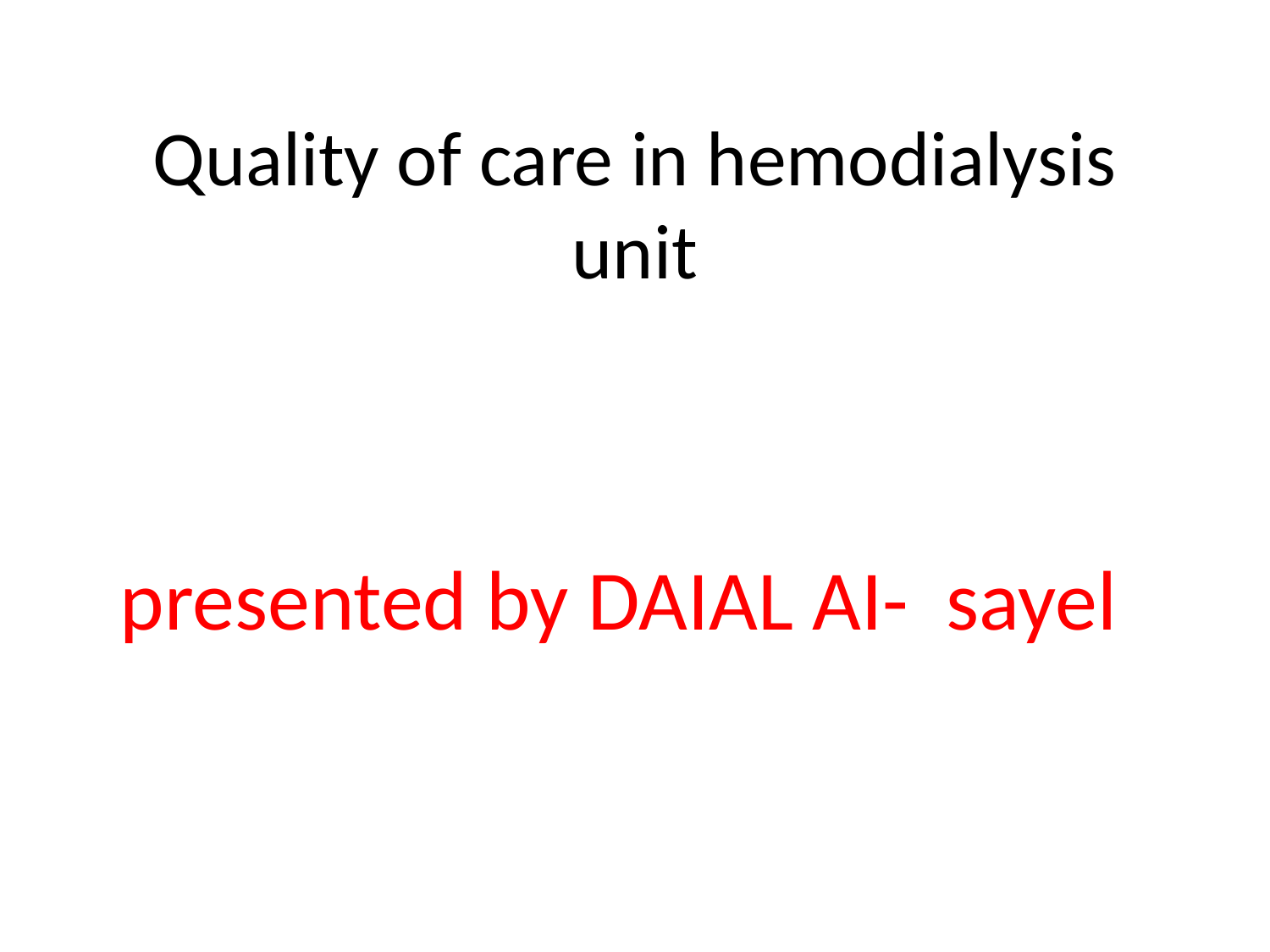

# Quality of care in hemodialysis unit
presented by DAIAL AI-  sayel